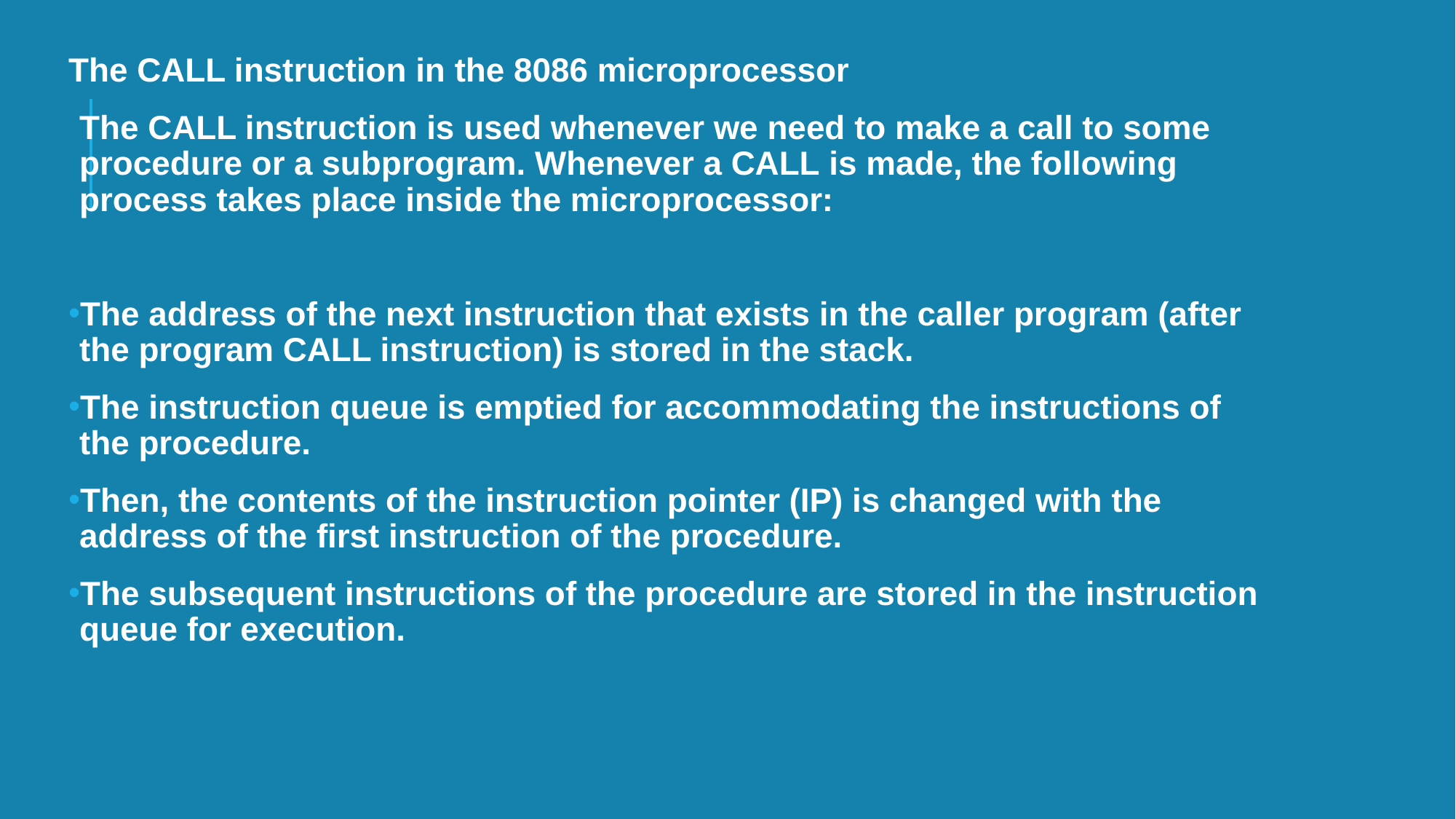

The CALL instruction in the 8086 microprocessor
The CALL instruction is used whenever we need to make a call to some procedure or a subprogram. Whenever a CALL is made, the following process takes place inside the microprocessor:

The address of the next instruction that exists in the caller program (after the program CALL instruction) is stored in the stack.
The instruction queue is emptied for accommodating the instructions of the procedure.
Then, the contents of the instruction pointer (IP) is changed with the address of the first instruction of the procedure.
The subsequent instructions of the procedure are stored in the instruction queue for execution.